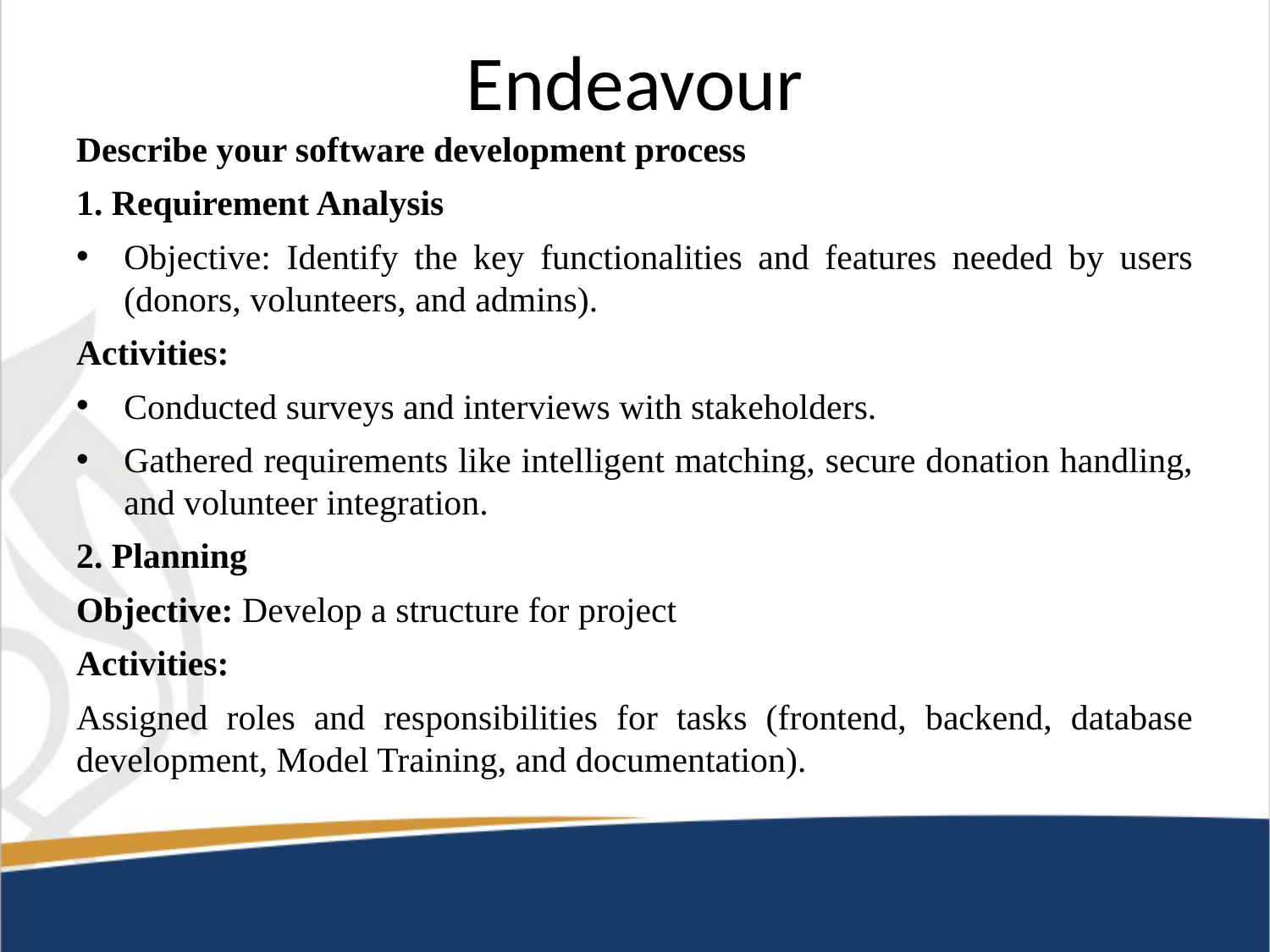

# Endeavour
Describe your software development process
1. Requirement Analysis
Objective: Identify the key functionalities and features needed by users (donors, volunteers, and admins).
Activities:
Conducted surveys and interviews with stakeholders.
Gathered requirements like intelligent matching, secure donation handling, and volunteer integration.
2. Planning
Objective: Develop a structure for project
Activities:
Assigned roles and responsibilities for tasks (frontend, backend, database development, Model Training, and documentation).